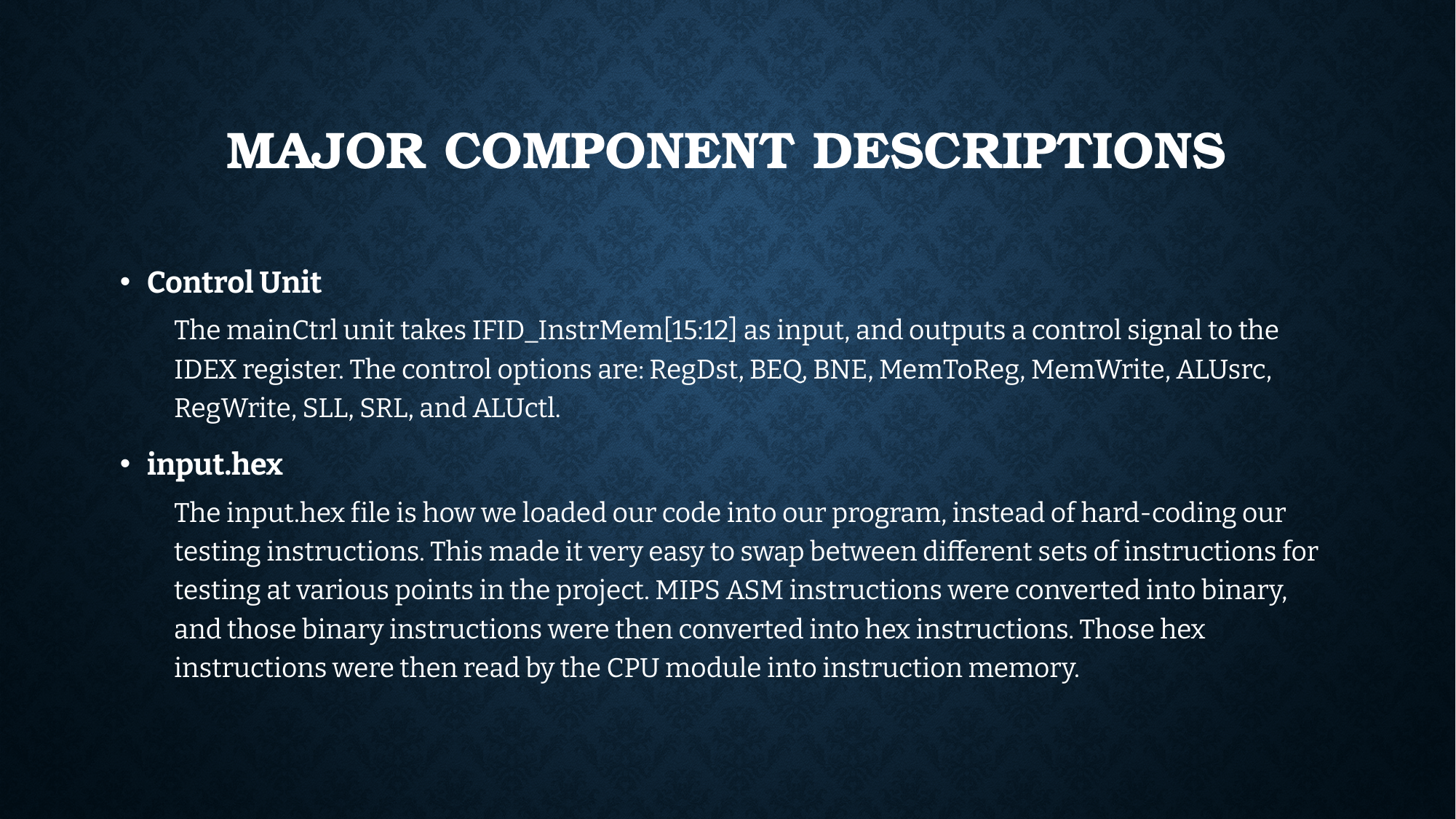

# MAJOR COMPONENT DESCRIPTIONS
Control Unit
The mainCtrl unit takes IFID_InstrMem[15:12] as input, and outputs a control signal to the IDEX register. The control options are: RegDst, BEQ, BNE, MemToReg, MemWrite, ALUsrc, RegWrite, SLL, SRL, and ALUctl.
input.hex
The input.hex file is how we loaded our code into our program, instead of hard-coding our testing instructions. This made it very easy to swap between different sets of instructions for testing at various points in the project. MIPS ASM instructions were converted into binary, and those binary instructions were then converted into hex instructions. Those hex instructions were then read by the CPU module into instruction memory.